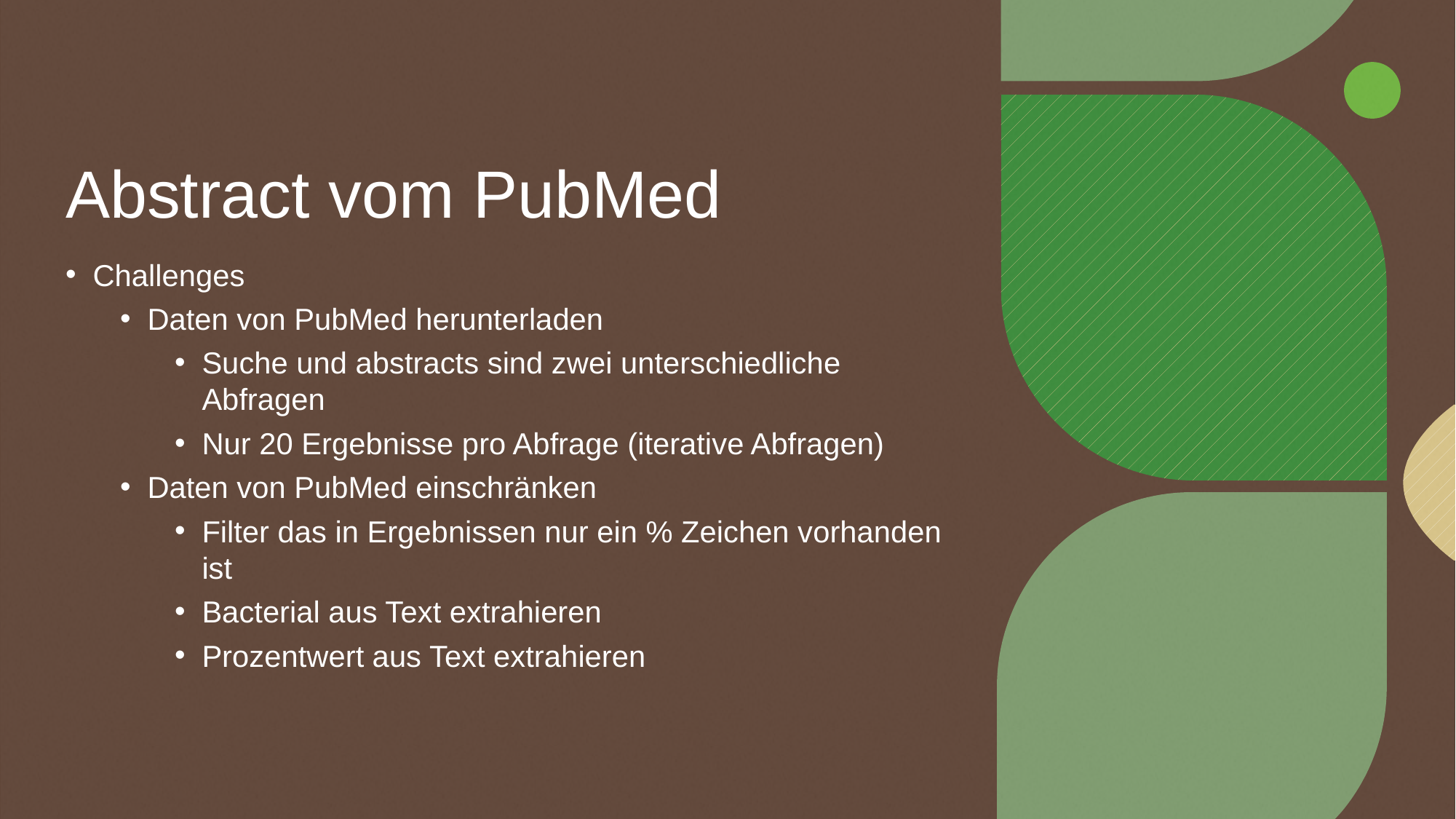

# Abstract vom PubMed
Challenges
Daten von PubMed herunterladen
Suche und abstracts sind zwei unterschiedliche Abfragen
Nur 20 Ergebnisse pro Abfrage (iterative Abfragen)
Daten von PubMed einschränken
Filter das in Ergebnissen nur ein % Zeichen vorhanden ist
Bacterial aus Text extrahieren
Prozentwert aus Text extrahieren